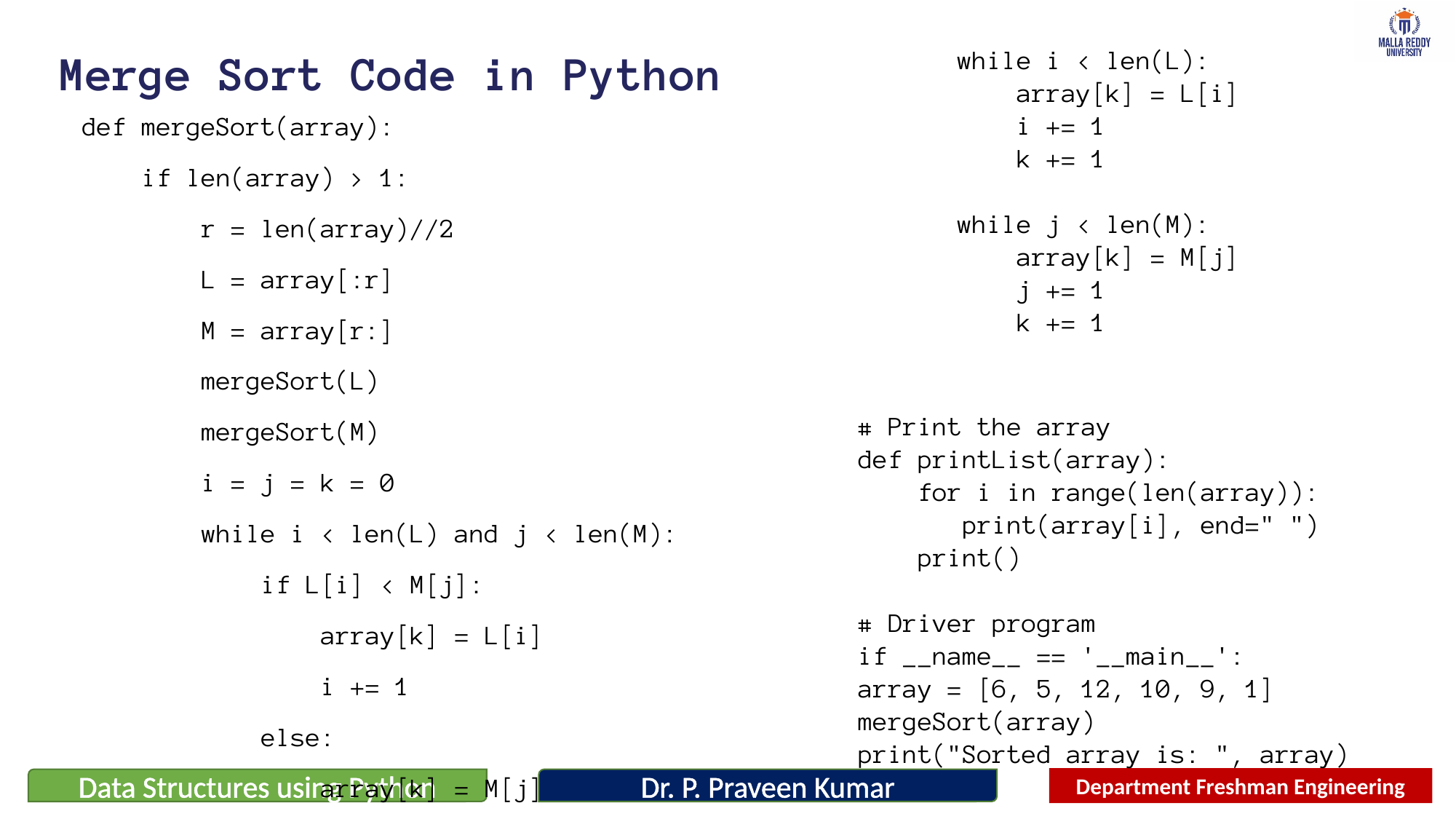

Merge Sort Code in Python
while i < len(L):
    array[k] = L[i]
    i += 1
    k += 1

while j < len(M):
    array[k] = M[j]
    j += 1
    k += 1
def mergeSort(array):
    if len(array) > 1:
        r = len(array)//2
        L = array[:r]
        M = array[r:]
        mergeSort(L)
        mergeSort(M)
        i = j = k = 0
        while i < len(L) and j < len(M):
            if L[i] < M[j]:
                array[k] = L[i]
                i += 1
            else:
                array[k] = M[j]
                j += 1
            k += 1

# Print the array
def printList(array):
    for i in range(len(array)):
       print(array[i], end=" ")
    print()

# Driver program
if __name__ == '__main__':
array = [6, 5, 12, 10, 9, 1] mergeSort(array)
print("Sorted array is: ", array)